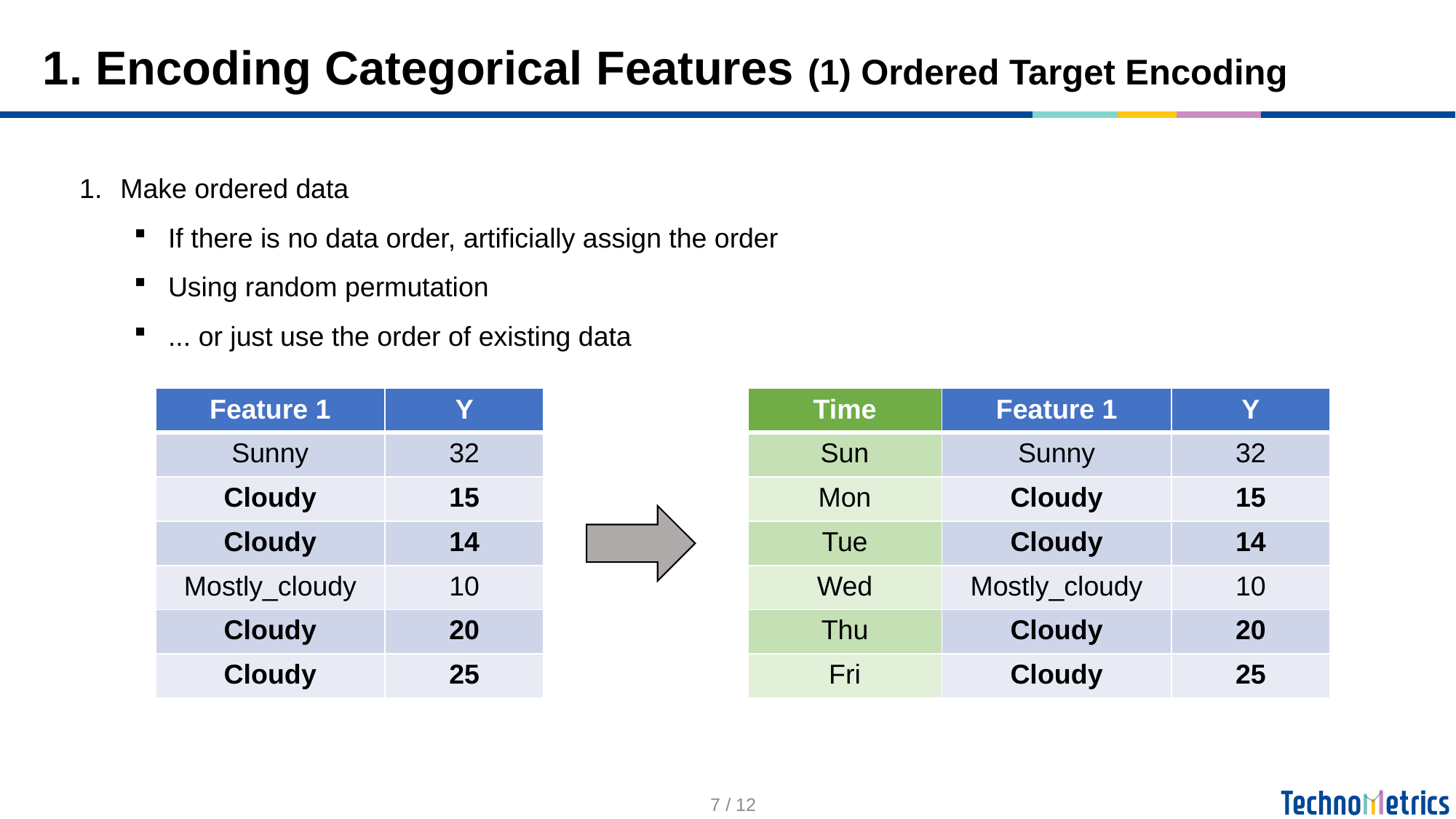

# 1. Encoding Categorical Features (1) Ordered Target Encoding
Make ordered data
If there is no data order, artificially assign the order
Using random permutation
... or just use the order of existing data
| Feature 1 | Y |
| --- | --- |
| Sunny | 32 |
| Cloudy | 15 |
| Cloudy | 14 |
| Mostly\_cloudy | 10 |
| Cloudy | 20 |
| Cloudy | 25 |
| Time | Feature 1 | Y |
| --- | --- | --- |
| Sun | Sunny | 32 |
| Mon | Cloudy | 15 |
| Tue | Cloudy | 14 |
| Wed | Mostly\_cloudy | 10 |
| Thu | Cloudy | 20 |
| Fri | Cloudy | 25 |

7 / 12